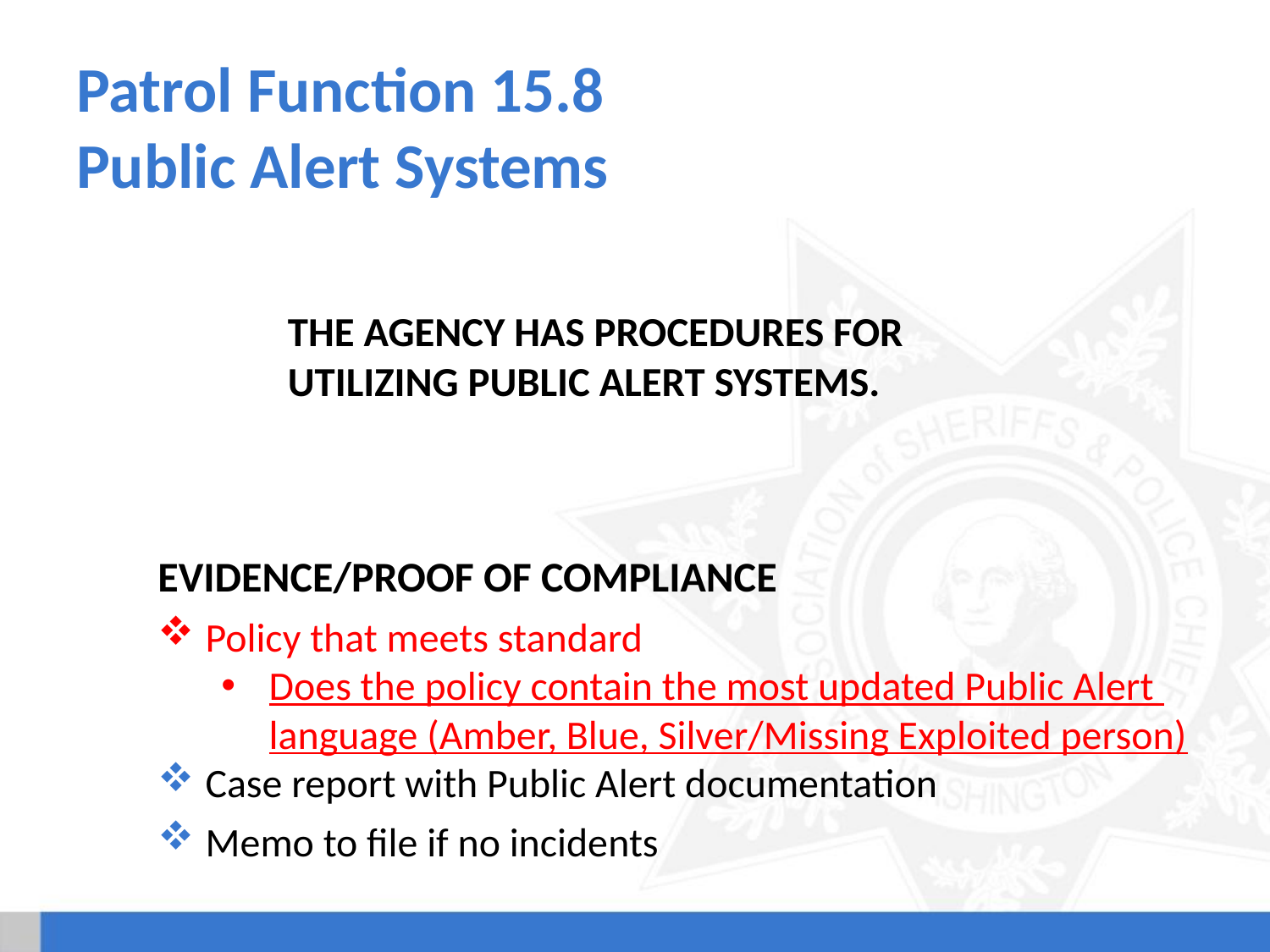

# Patrol Function 15.8 Public Alert Systems
The agency has procedures for
utilizing Public Alert Systems.

Evidence/Proof of Compliance
Policy that meets standard
Does the policy contain the most updated Public Alert
language (Amber, Blue, Silver/Missing Exploited person)
Case report with Public Alert documentation
Memo to file if no incidents